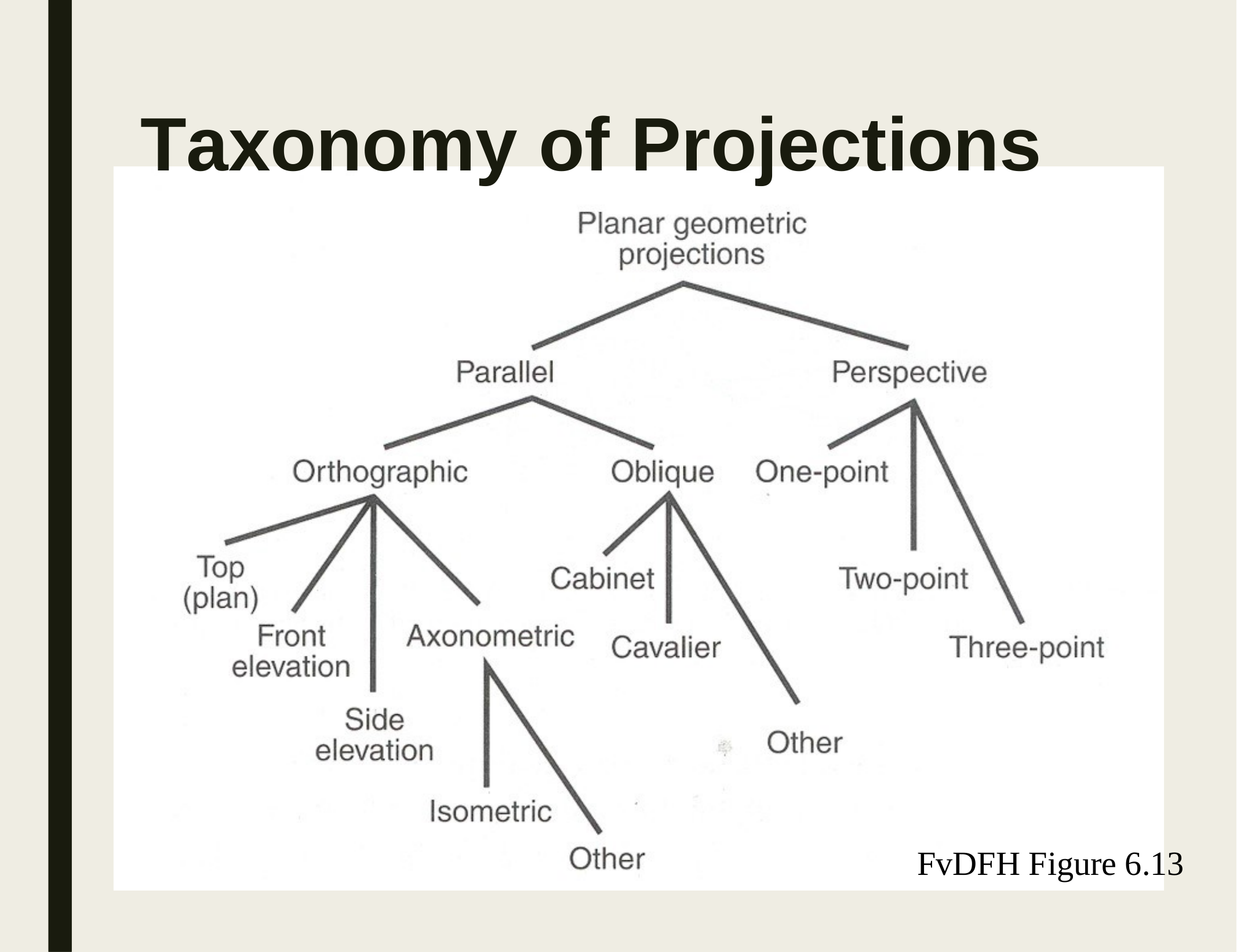

# Taxonomy of Projections

FvDFH Figure 6.13